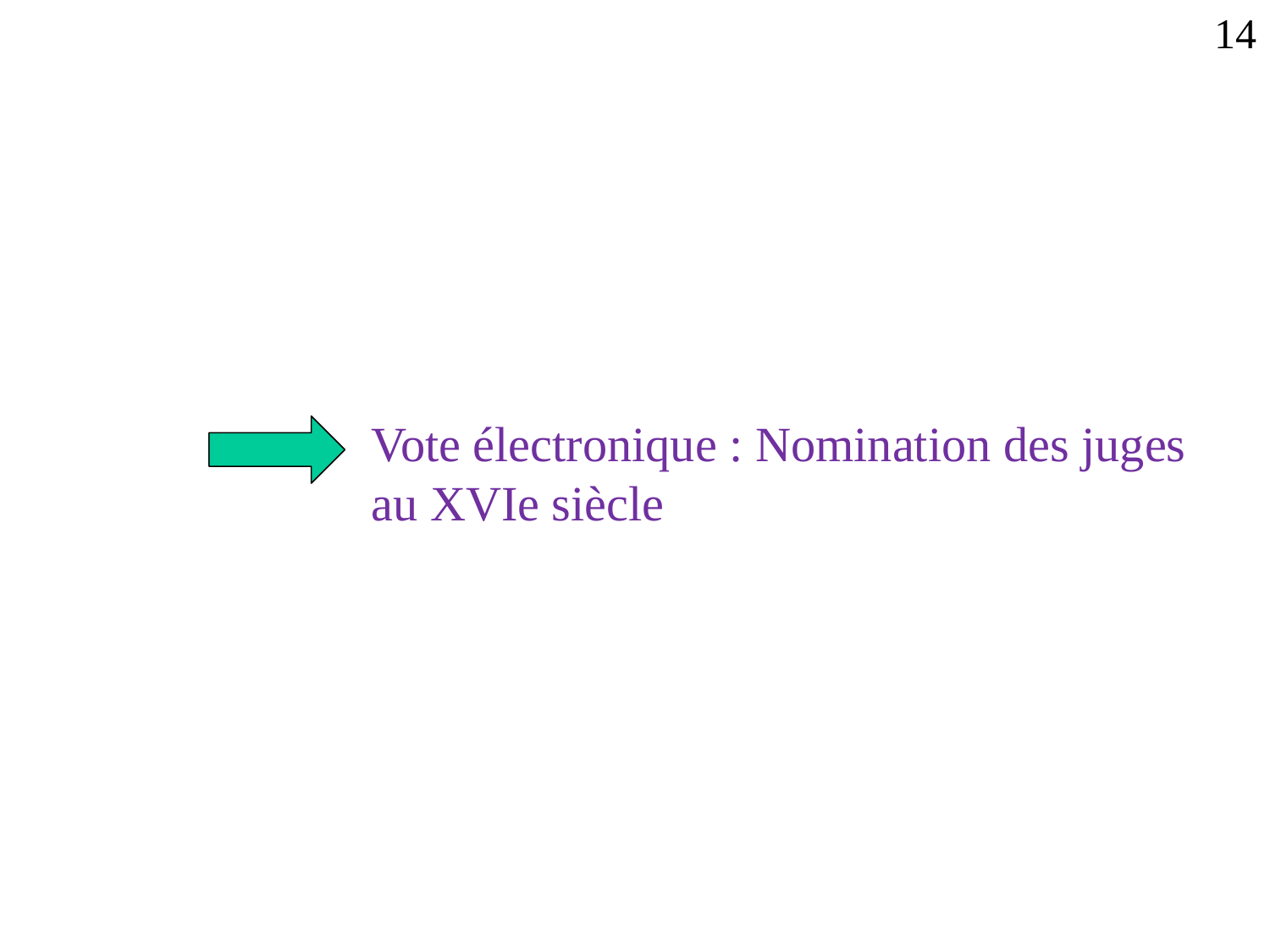

14
Vote électronique : Nomination des juges au XVIe siècle